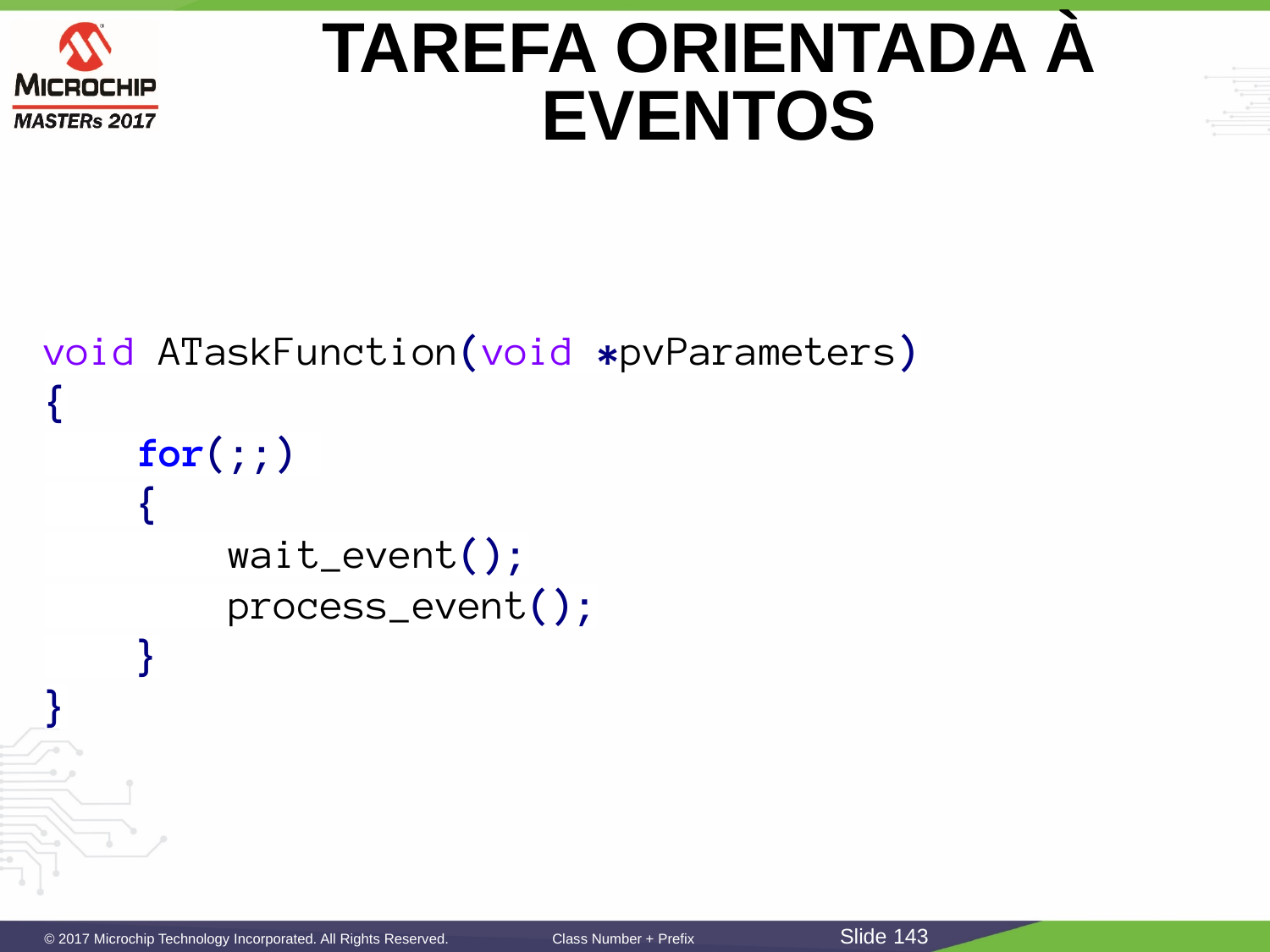

# TAREFA ORIENTADA À EVENTOS
void ATaskFunction(void *pvParameters)
{
    for(;;)
    {
        wait_event();
        process_event();
    }
}